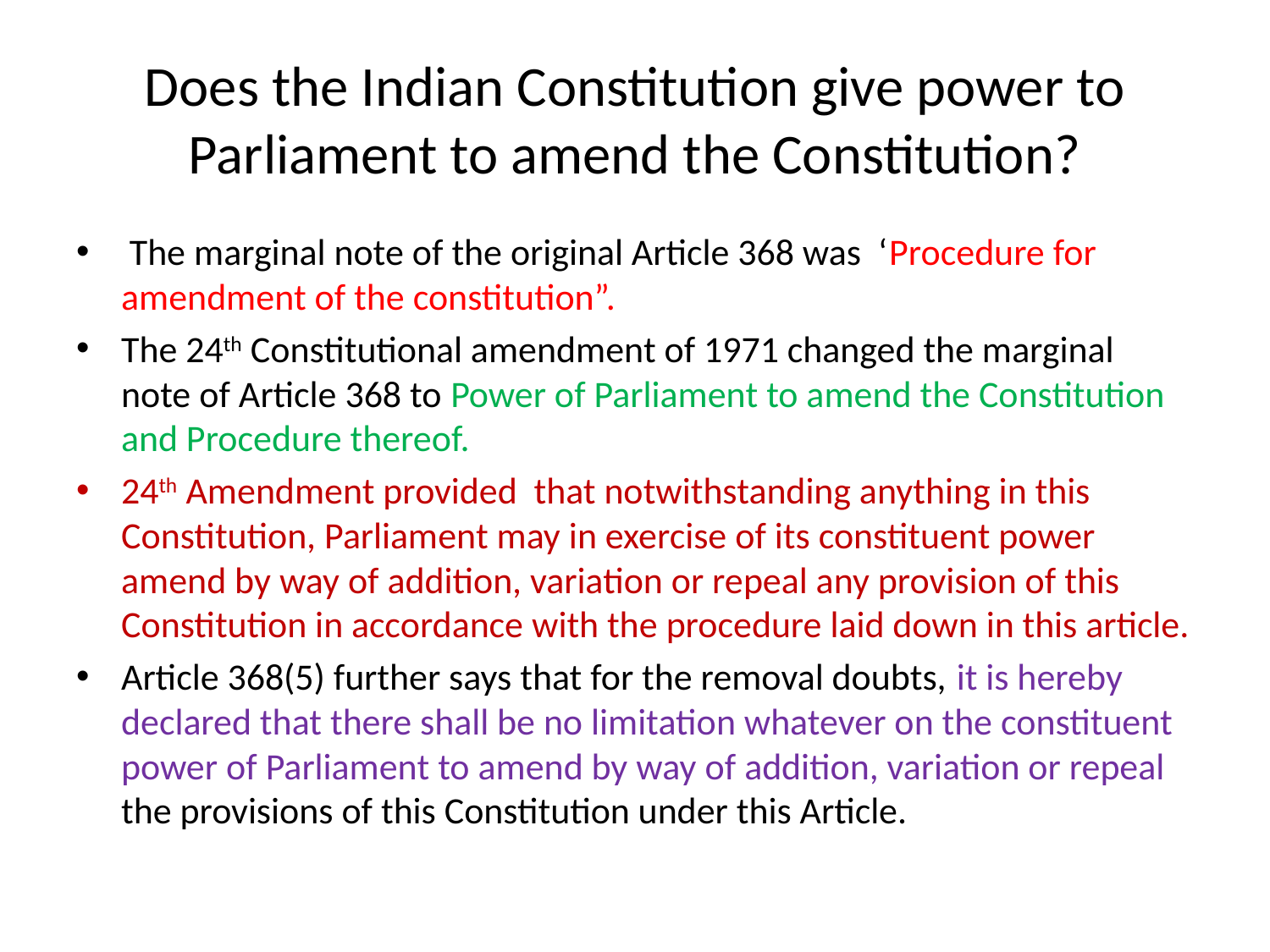

# Does the Indian Constitution give power to Parliament to amend the Constitution?
 The marginal note of the original Article 368 was  ‘Procedure for amendment of the constitution”.
The 24th Constitutional amendment of 1971 changed the marginal note of Article 368 to Power of Parliament to amend the Constitution and Procedure thereof.
24th Amendment provided  that notwithstanding anything in this Constitution, Parliament may in exercise of its constituent power amend by way of addition, variation or repeal any provision of this Constitution in accordance with the procedure laid down in this article.
Article 368(5) further says that for the removal doubts, it is hereby declared that there shall be no limitation whatever on the constituent power of Parliament to amend by way of addition, variation or repeal the provisions of this Constitution under this Article.